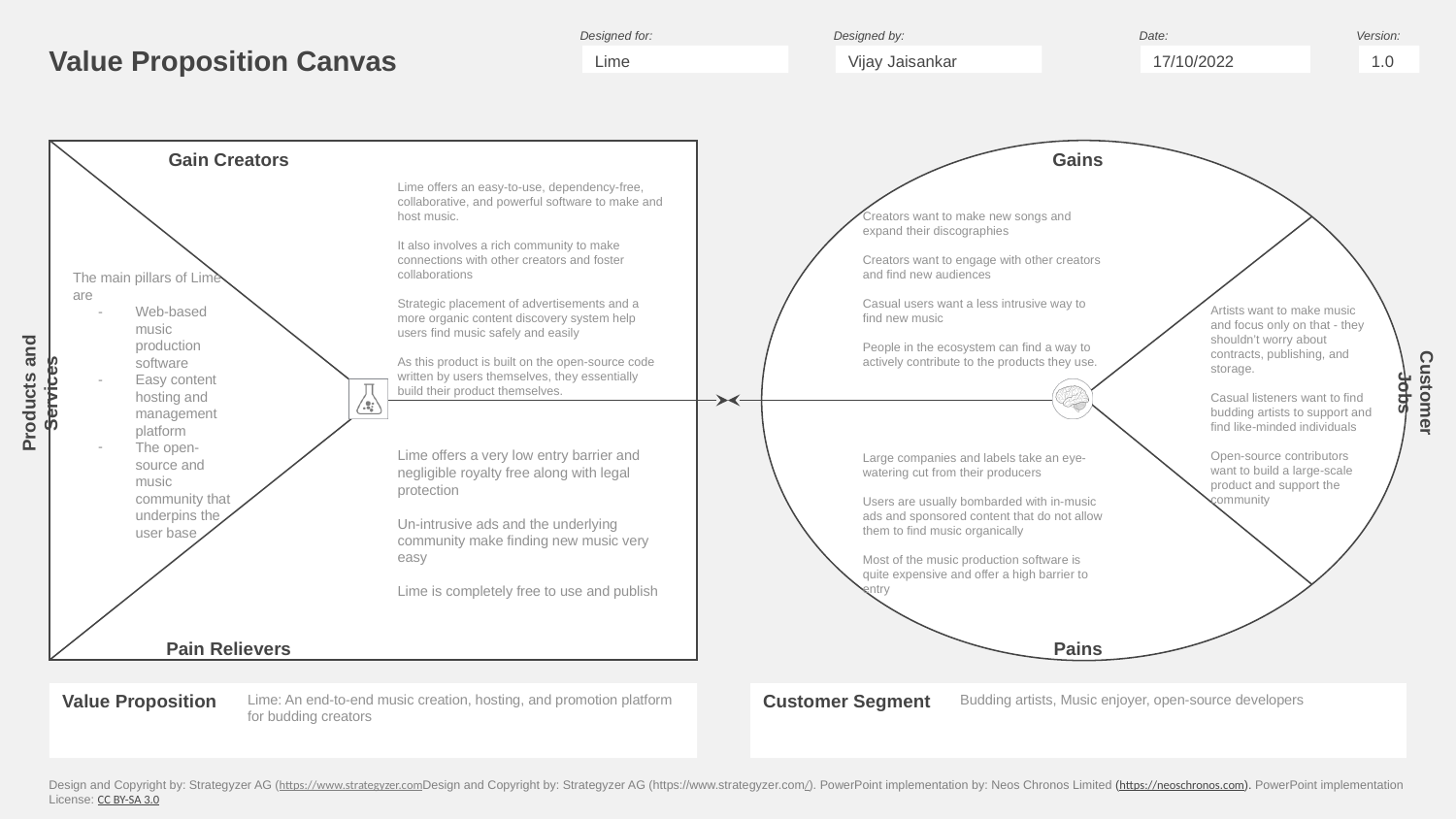

Lime
Vijay Jaisankar
17/10/2022
1.0
Lime offers an easy-to-use, dependency-free, collaborative, and powerful software to make and host music.

It also involves a rich community to make connections with other creators and foster collaborations

Strategic placement of advertisements and a more organic content discovery system help users find music safely and easily

As this product is built on the open-source code written by users themselves, they essentially build their product themselves.
Creators want to make new songs and expand their discographies

Creators want to engage with other creators and find new audiences

Casual users want a less intrusive way to find new music

People in the ecosystem can find a way to actively contribute to the products they use.
The main pillars of Lime are
Web-based music production software
Easy content hosting and management platform
The open-source and music community that underpins the user base
Artists want to make music and focus only on that - they shouldn’t worry about contracts, publishing, and storage.

Casual listeners want to find budding artists to support and find like-minded individuals

Open-source contributors want to build a large-scale product and support the community
Lime offers a very low entry barrier and negligible royalty free along with legal protection

Un-intrusive ads and the underlying community make finding new music very easy

Lime is completely free to use and publish
Large companies and labels take an eye-watering cut from their producers

Users are usually bombarded with in-music ads and sponsored content that do not allow them to find music organically

Most of the music production software is quite expensive and offer a high barrier to entry
Lime: An end-to-end music creation, hosting, and promotion platform for budding creators
Budding artists, Music enjoyer, open-source developers
Design and Copyright by: Strategyzer AG (https://www.strategyzer.comDesign and Copyright by: Strategyzer AG (https://www.strategyzer.com/). PowerPoint implementation by: Neos Chronos Limited (https://neoschronos.com). PowerPoint implementation License: CC BY-SA 3.0